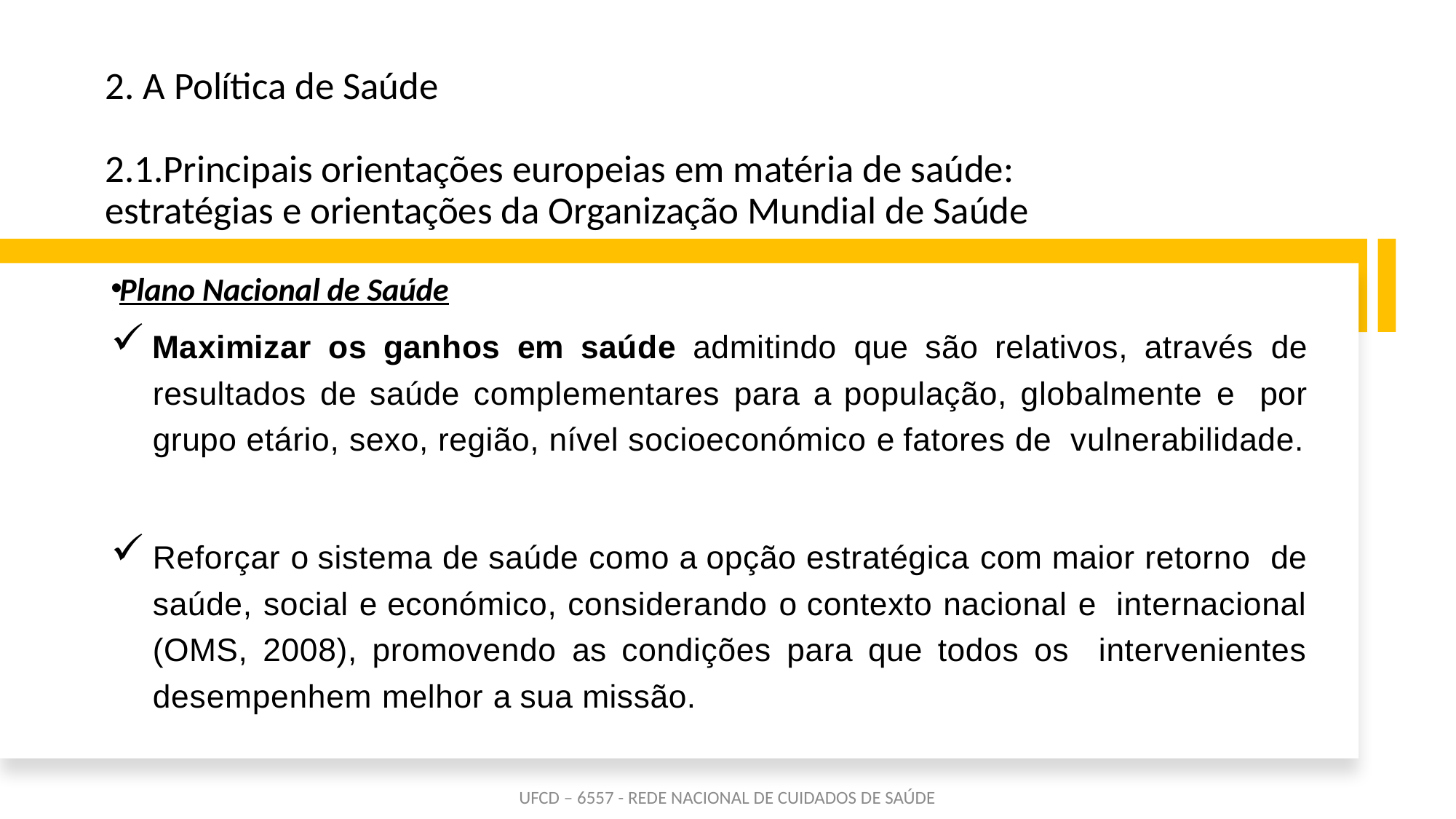

# 2. A Política de Saúde 2.1.Principais orientações europeias em matéria de saúde: estratégias e orientações da Organização Mundial de Saúde

Plano Nacional de Saúde
Maximizar os ganhos em saúde admitindo que são relativos, através de resultados de saúde complementares para a população, globalmente e  por grupo etário, sexo, região, nível socioeconómico e fatores de  vulnerabilidade.

Reforçar o sistema de saúde como a opção estratégica com maior retorno  de saúde, social e económico, considerando o contexto nacional e  internacional (OMS, 2008), promovendo as condições para que todos os  intervenientes desempenhem melhor a sua missão. missão.

UFCD – 6557 - REDE NACIONAL DE CUIDADOS DE SAÚDE